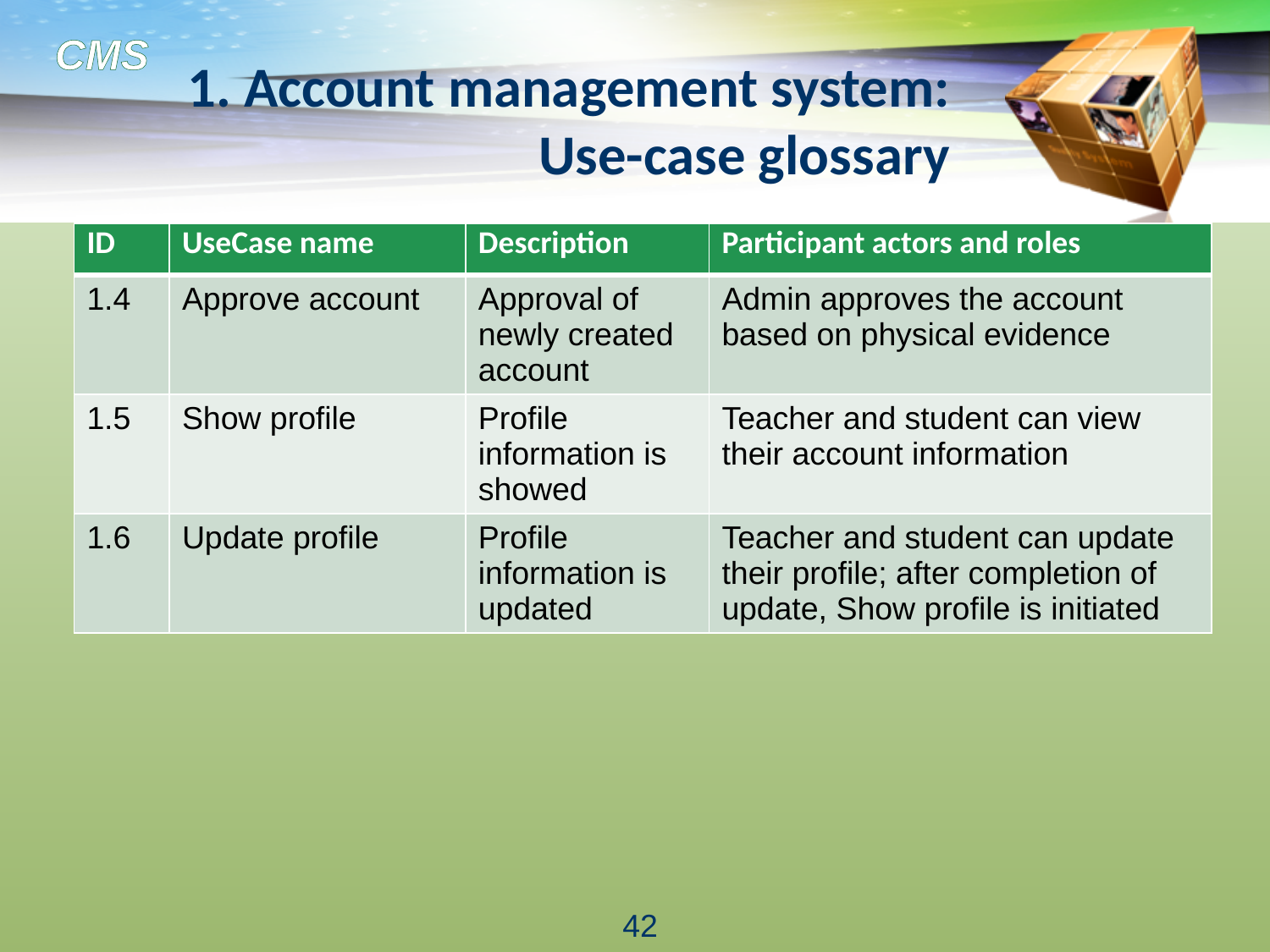

# 1. Account management system: Use-case glossary
| ID | UseCase name | Description | Participant actors and roles |
| --- | --- | --- | --- |
| 1.4 | Approve account | Approval of newly created account | Admin approves the account based on physical evidence |
| 1.5 | Show profile | Profile information is showed | Teacher and student can view their account information |
| 1.6 | Update profile | Profile information is updated | Teacher and student can update their profile; after completion of update, Show profile is initiated |
42